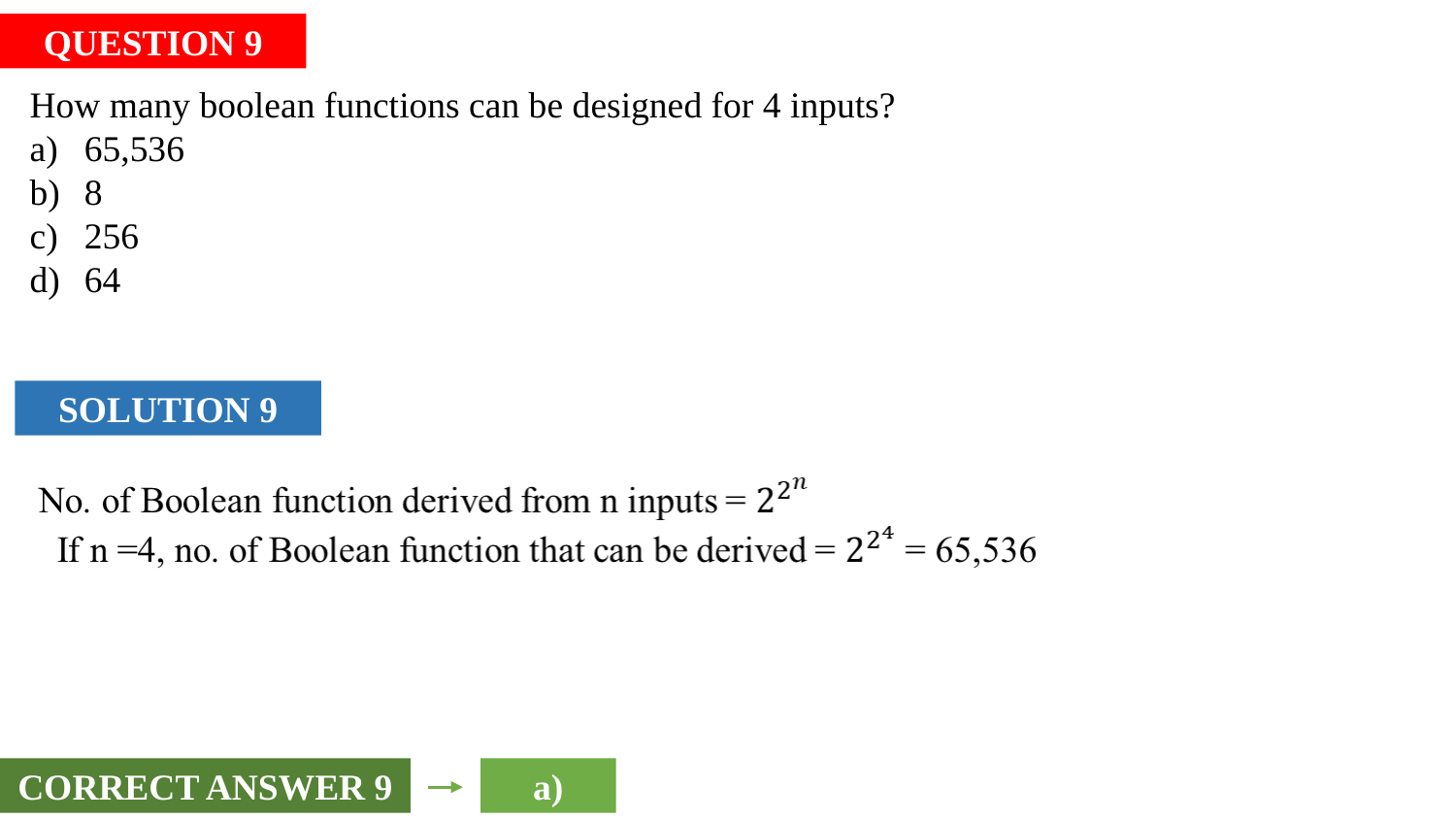

QUESTION 9
How many boolean functions can be designed for 4 inputs?
65,536
8
256
64
SOLUTION 9

CORRECT ANSWER 9
a)